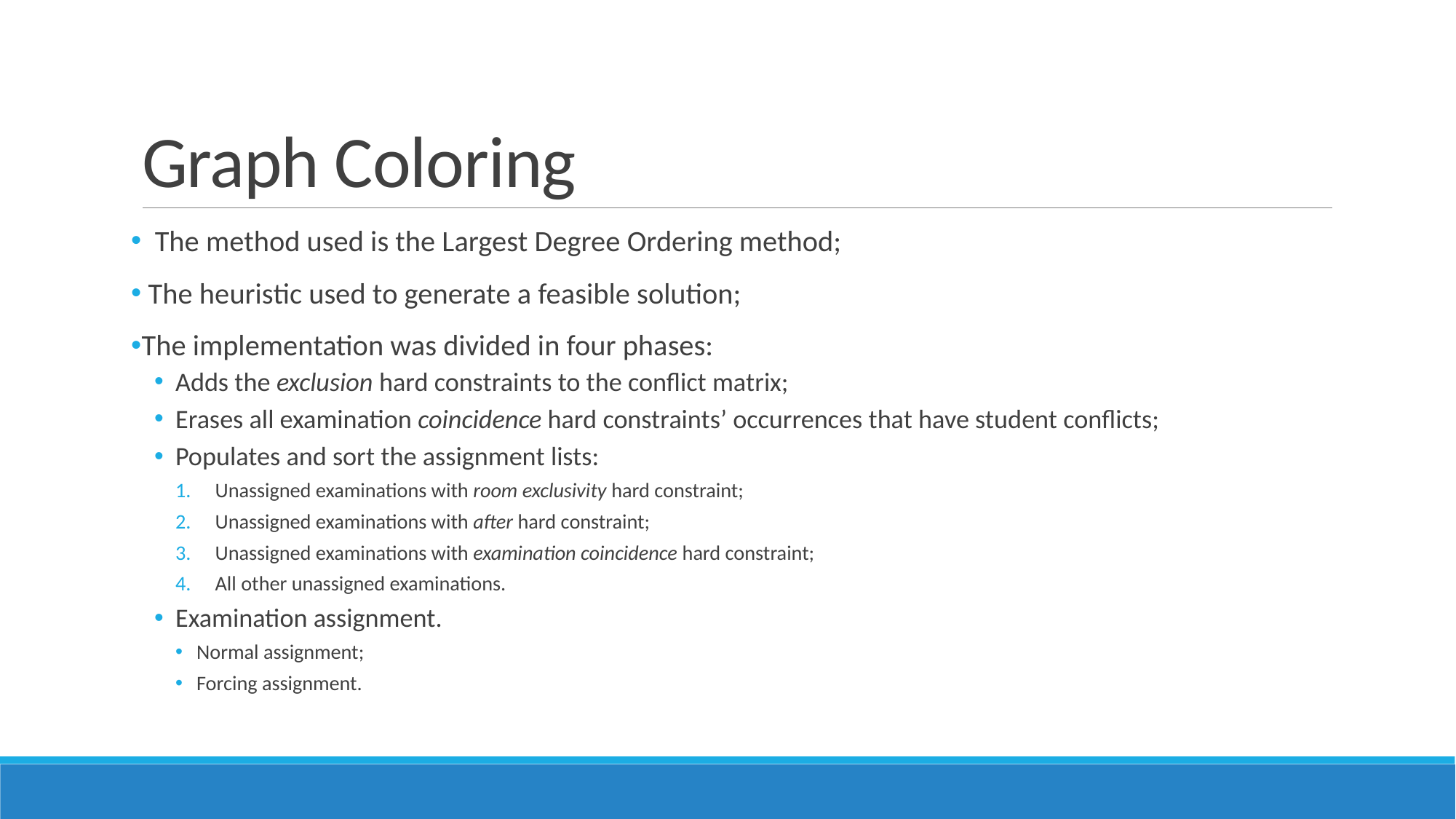

# Graph Coloring
  The method used is the Largest Degree Ordering method;
 The heuristic used to generate a feasible solution;
The implementation was divided in four phases:
Adds the exclusion hard constraints to the conflict matrix;
Erases all examination coincidence hard constraints’ occurrences that have student conflicts;
Populates and sort the assignment lists:
Unassigned examinations with room exclusivity hard constraint;
Unassigned examinations with after hard constraint;
Unassigned examinations with examination coincidence hard constraint;
All other unassigned examinations.
Examination assignment.
Normal assignment;
Forcing assignment.